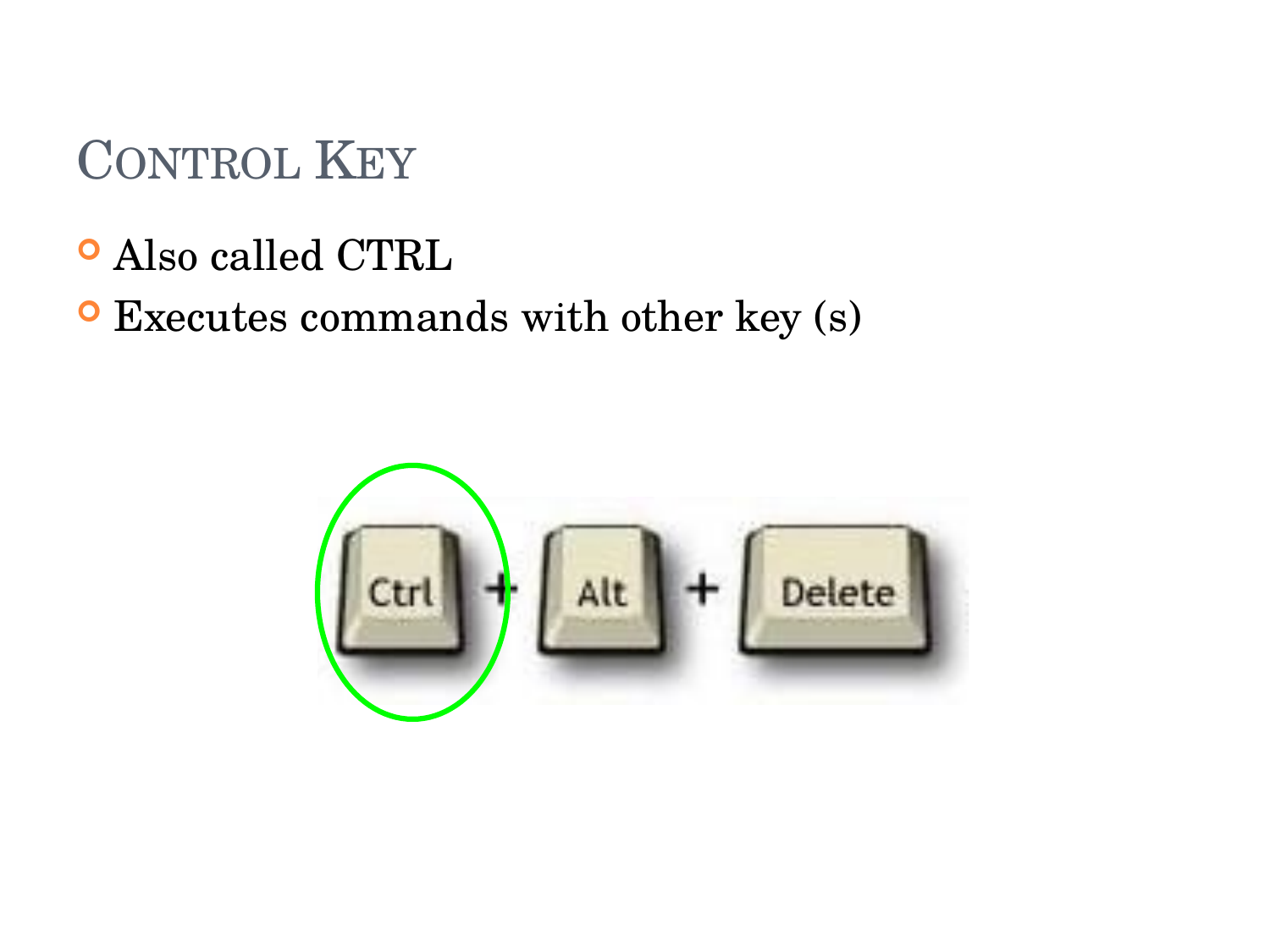

# CONTROL KEY
Also called CTRL
Executes commands with other key (s)

17